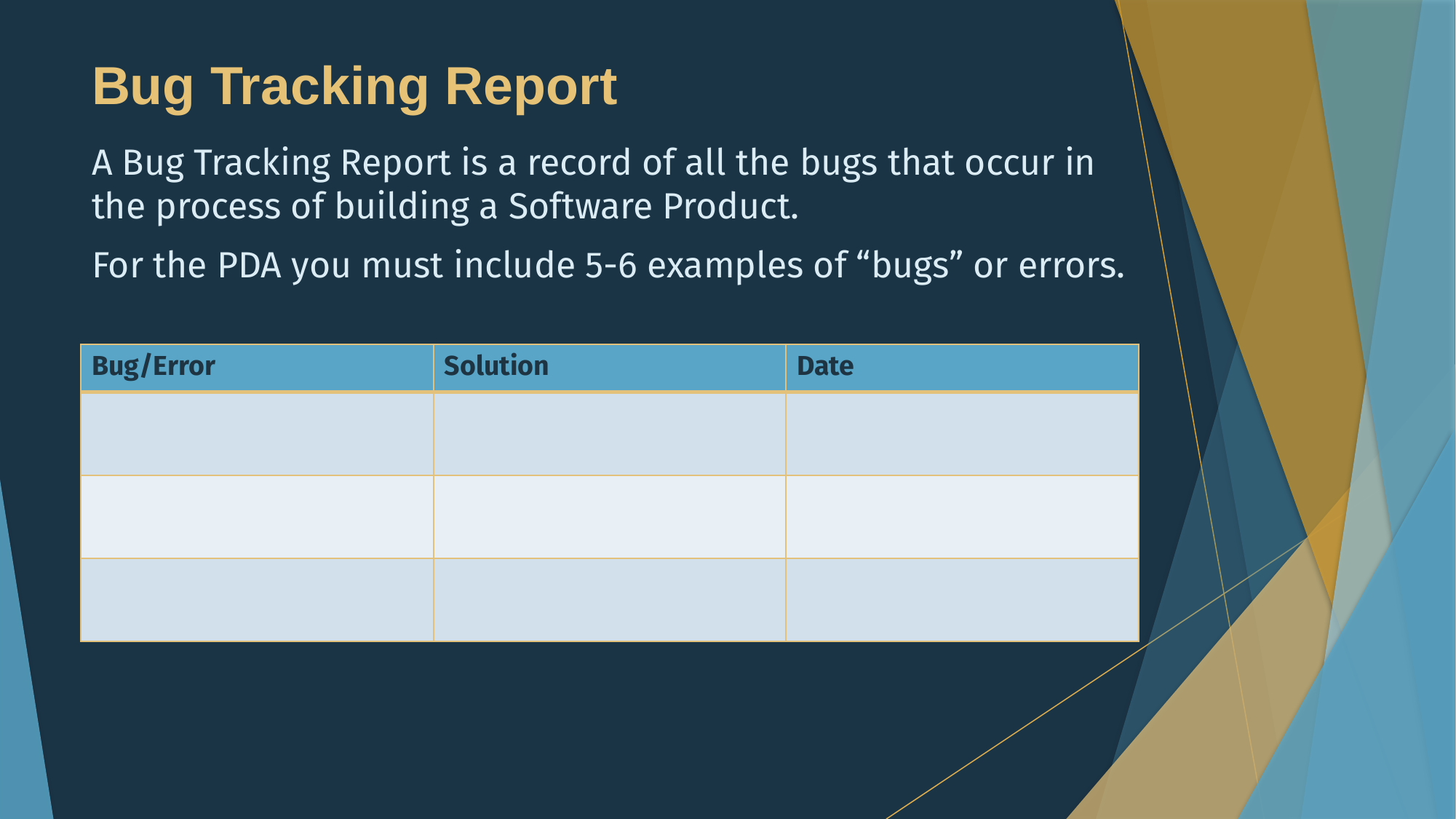

# Bug Tracking Report
A Bug Tracking Report is a record of all the bugs that occur in the process of building a Software Product.
For the PDA you must include 5-6 examples of “bugs” or errors.

| Bug/Error | Solution | Date |
| --- | --- | --- |
|  |  |  |
|  |  |  |
|  |  |  |